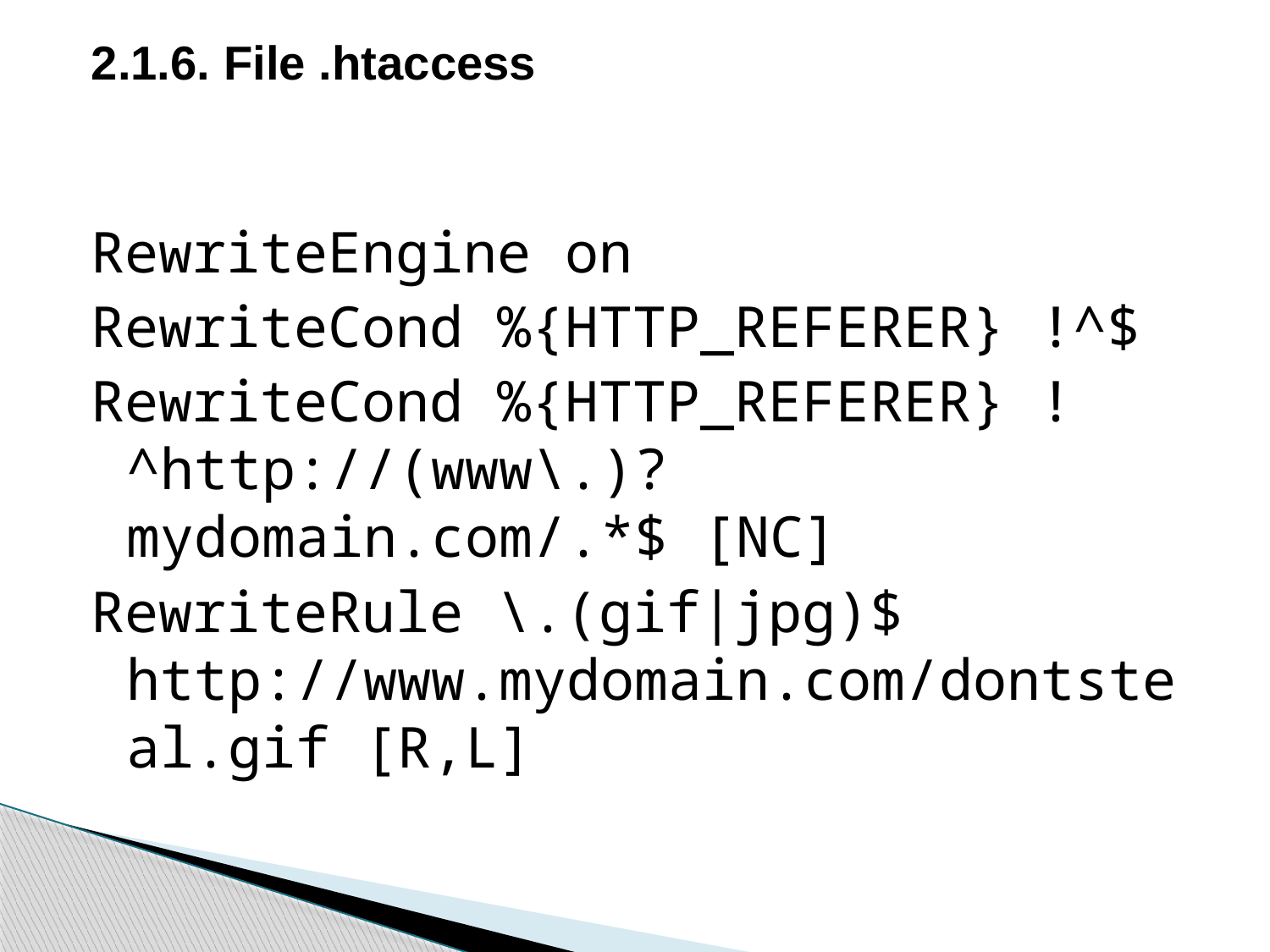

2.1.6. File .htaccess

RewriteEngine on
RewriteCond %{HTTP_REFERER} !^$
RewriteCond %{HTTP_REFERER} !^http://(www\.)?mydomain.com/.*$ [NC]
RewriteRule \.(gif|jpg)$ http://www.mydomain.com/dontsteal.gif [R,L]